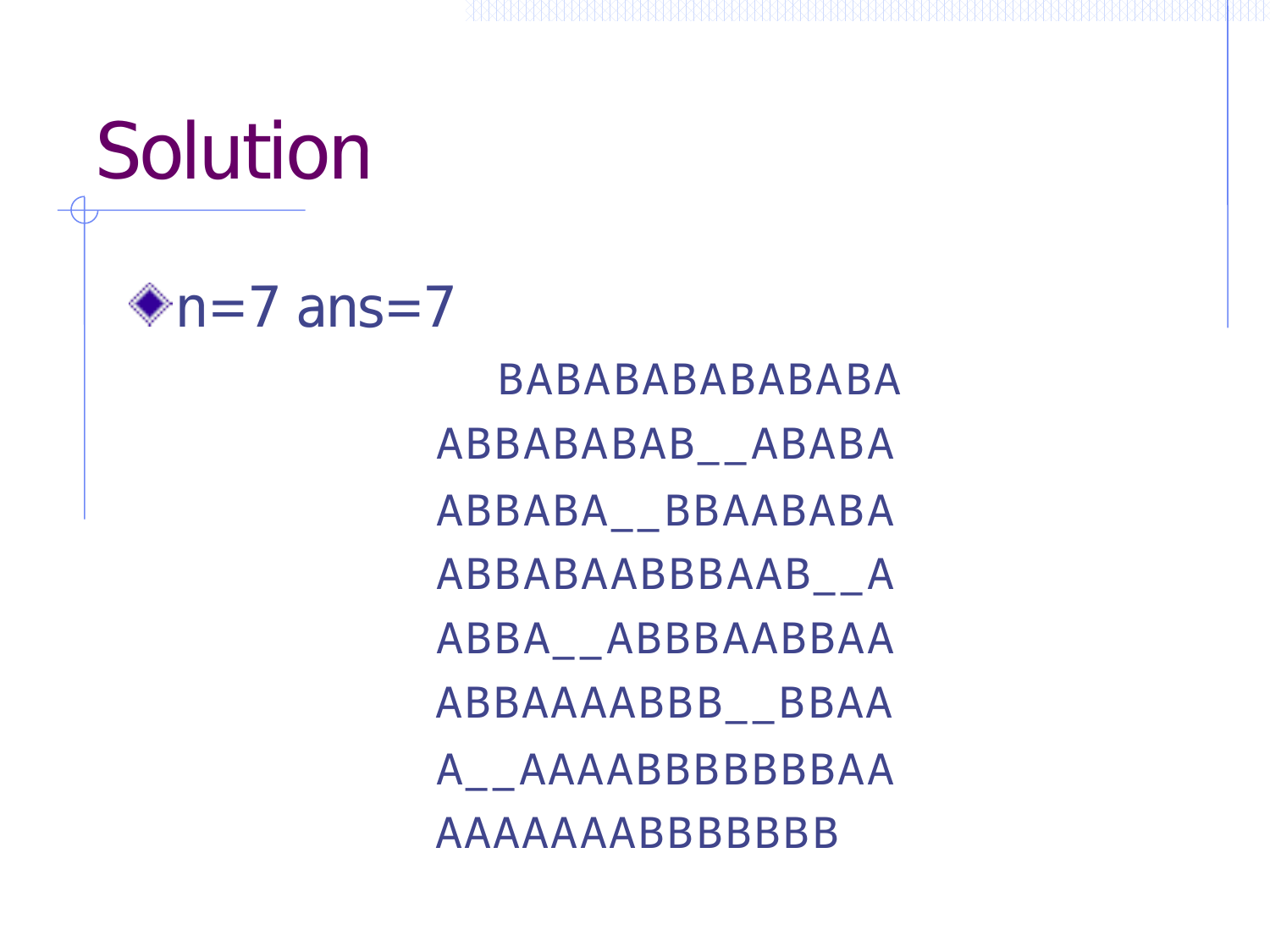

# Solution
n=7 ans=7
BABABABABABABA
ABBABABAB__ABABA
ABBABA__BBAABABA
ABBABAABBBAAB__A
ABBA__ABBBAABBAA
ABBAAAABBB__BBAA
A__AAAABBBBBBBAA
AAAAAAABBBBBBB